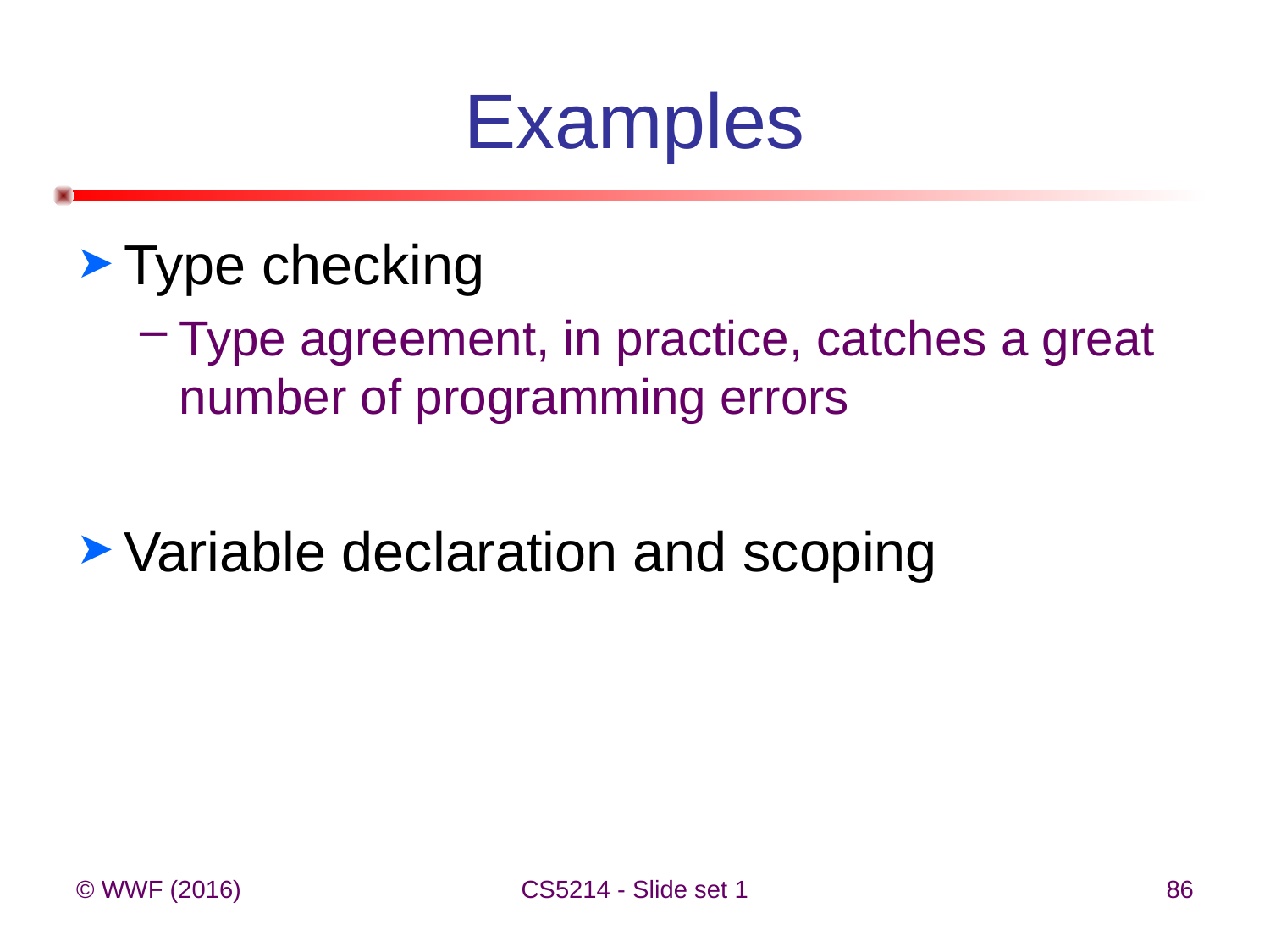

# Examples
Type checking
Type agreement, in practice, catches a great number of programming errors

Variable declaration and scoping

© WWF (2016)
CS5214 - Slide set 1
86